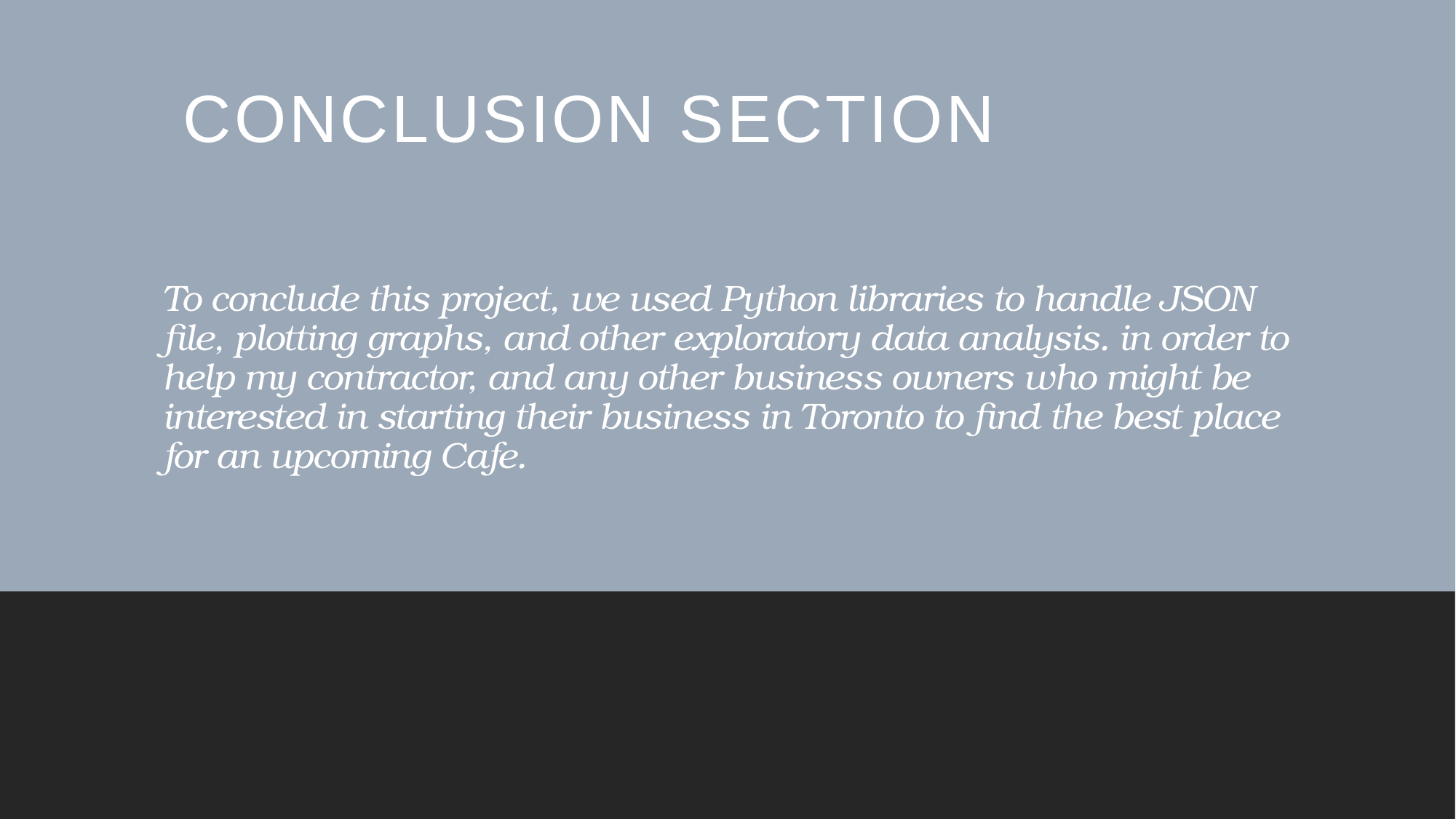

Conclusion Section
# To conclude this project, we used Python libraries to handle JSON file, plotting graphs, and other exploratory data analysis. in order to help my contractor, and any other business owners who might be interested in starting their business in Toronto to find the best place for an upcoming Cafe.